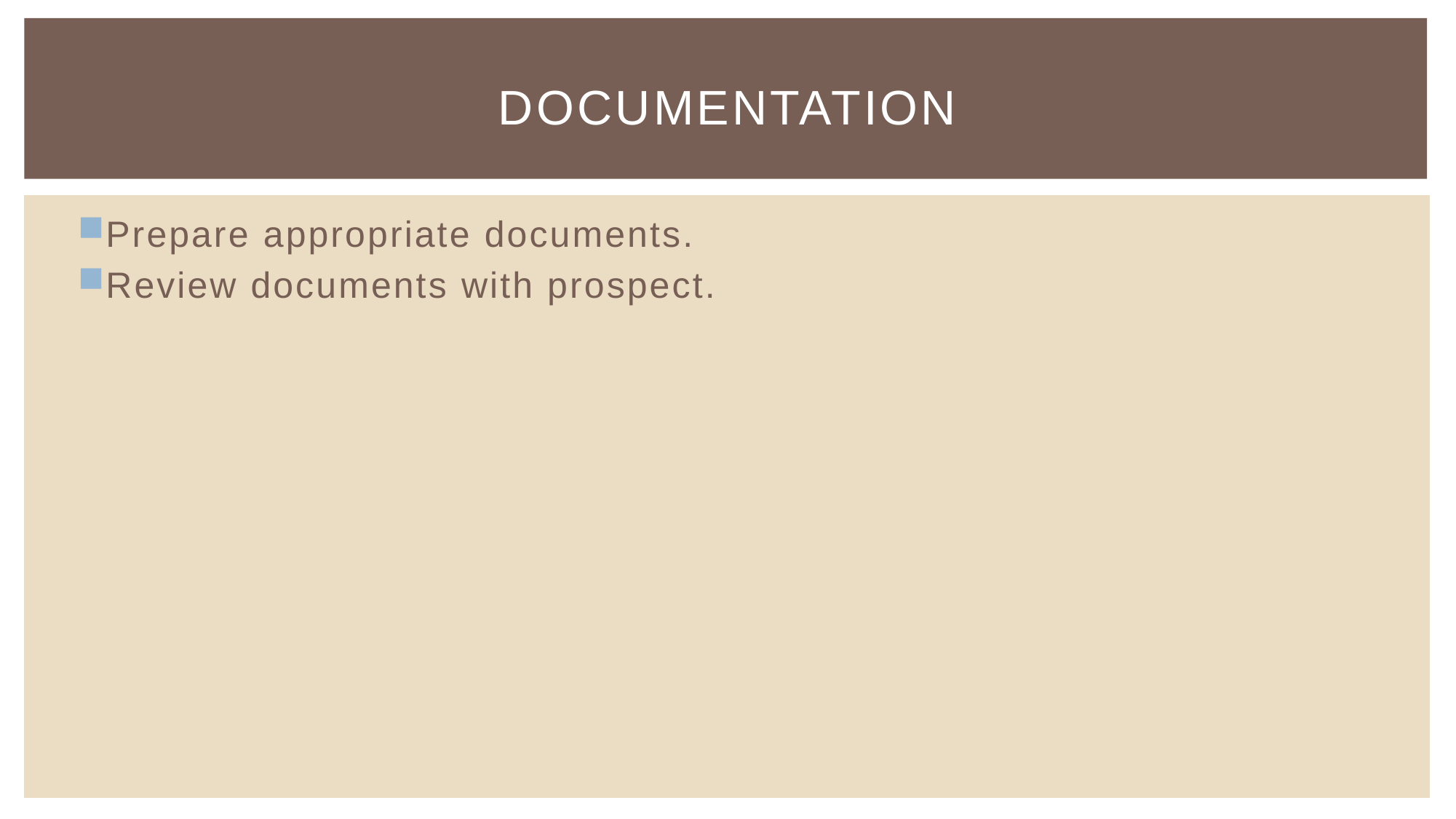

# Documentation
Prepare appropriate documents.
Review documents with prospect.